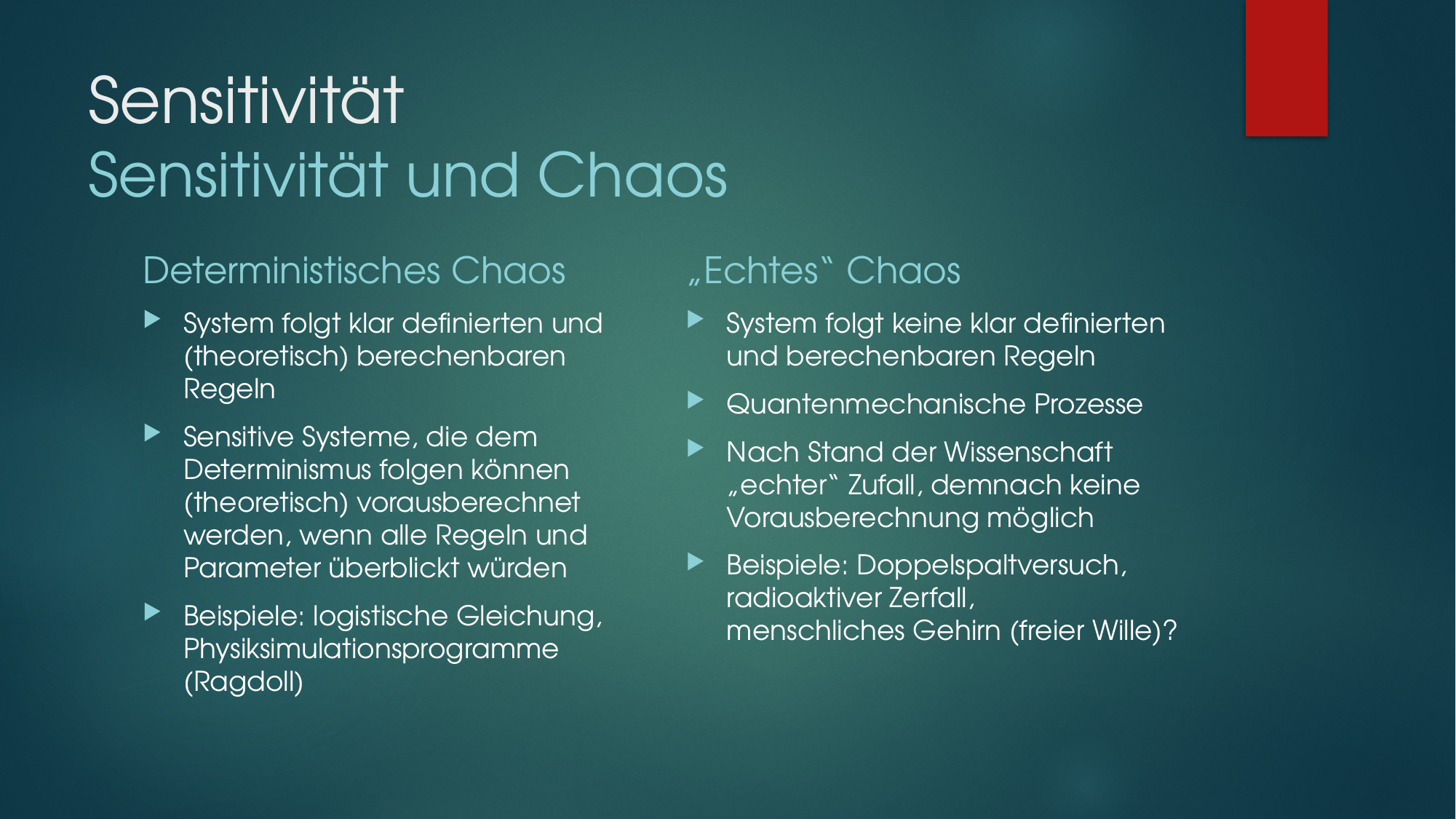

# Sensitivität Sensitivität und Chaos
Deterministisches Chaos
„Echtes“ Chaos
System folgt klar definierten und (theoretisch) berechenbaren Regeln
Sensitive Systeme, die dem Determinismus folgen können (theoretisch) vorausberechnet werden, wenn alle Regeln und Parameter überblickt würden
Beispiele: logistische Gleichung, Physiksimulationsprogramme (Ragdoll)
System folgt keine klar definierten und berechenbaren Regeln
Quantenmechanische Prozesse
Nach Stand der Wissenschaft „echter“ Zufall, demnach keine Vorausberechnung möglich
Beispiele: Doppelspaltversuch, radioaktiver Zerfall,	 menschliches Gehirn (freier Wille)?